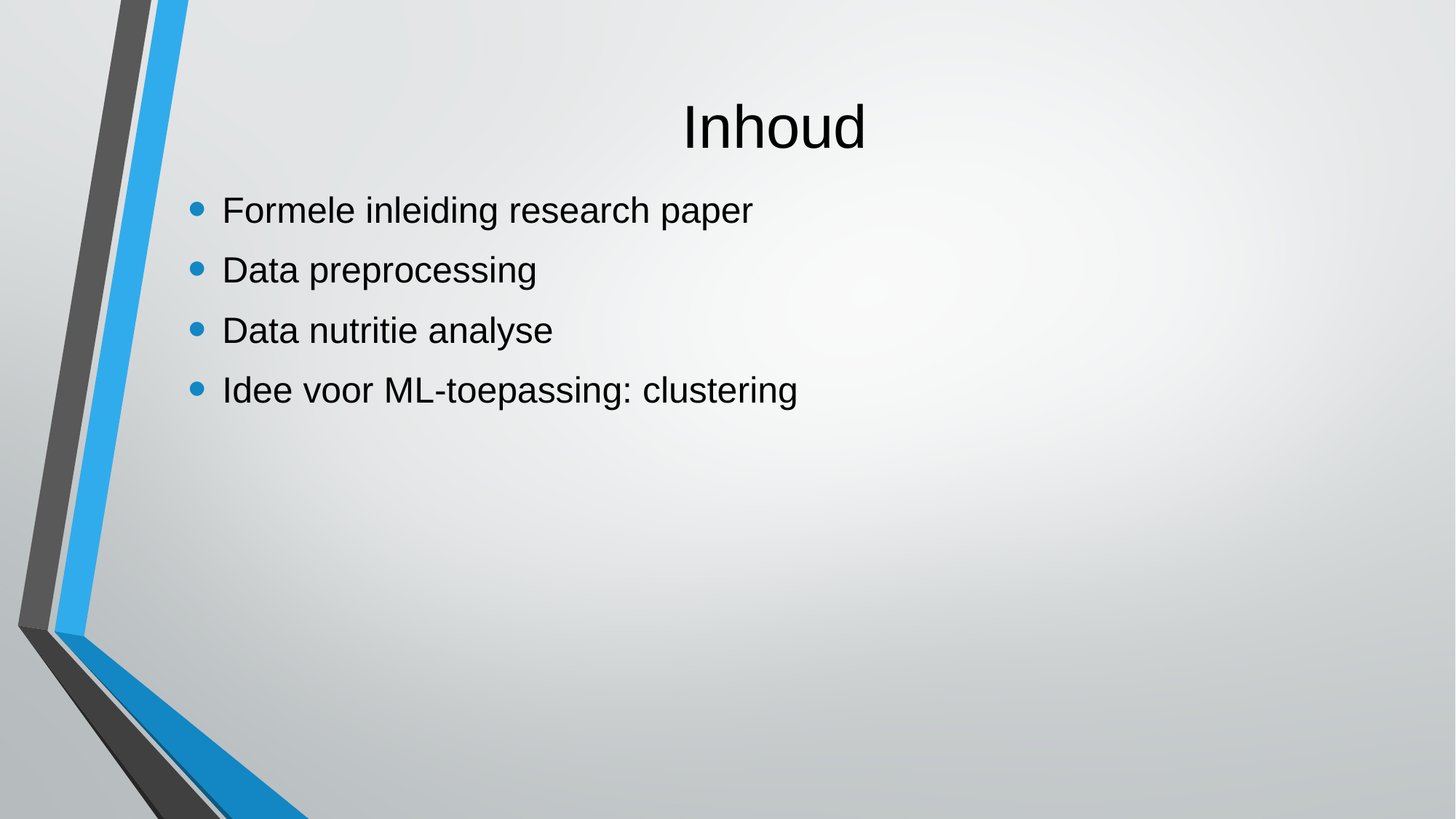

# Inhoud
Formele inleiding research paper
Data preprocessing
Data nutritie analyse
Idee voor ML-toepassing: clustering